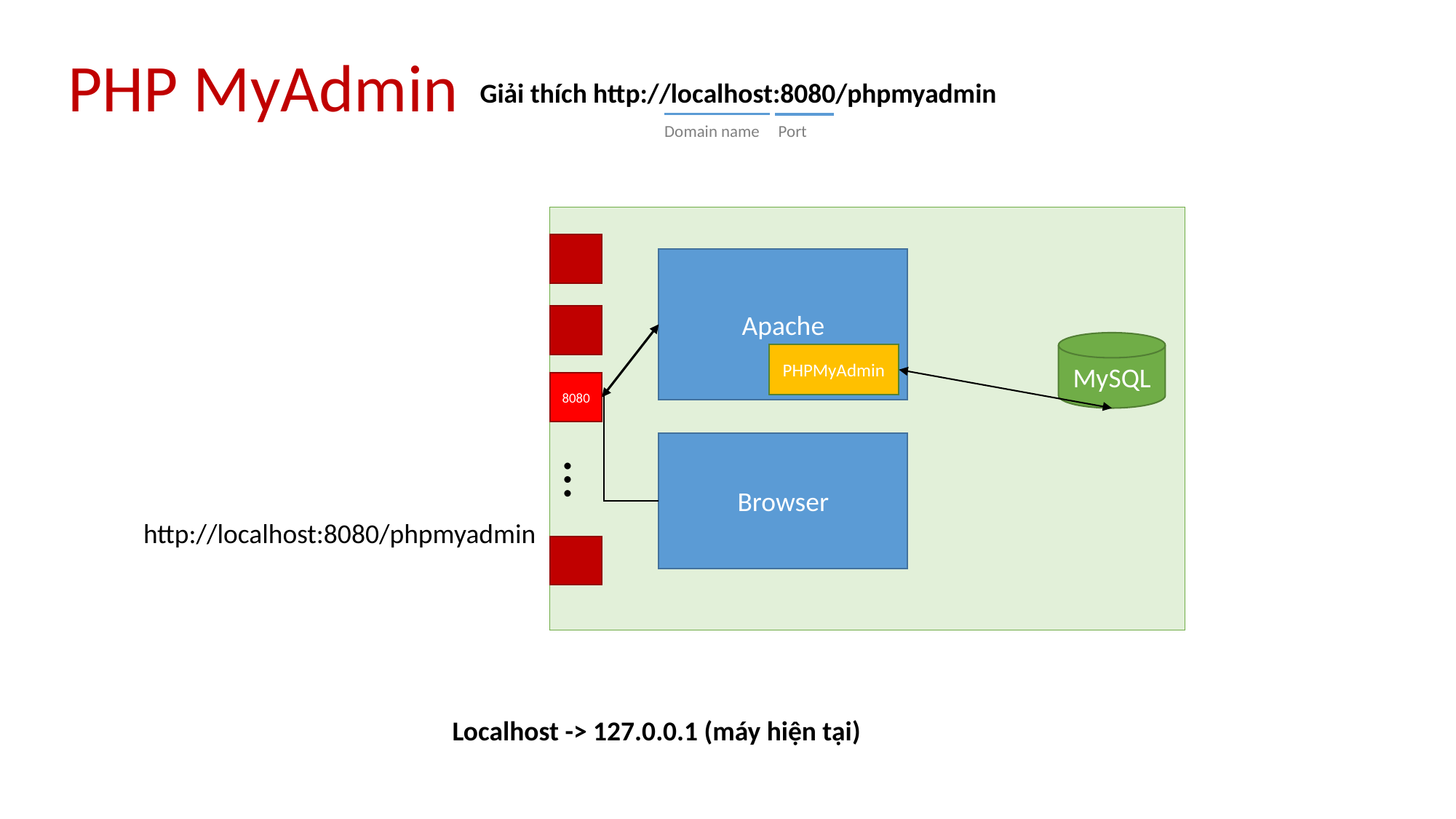

# PHP MyAdmin
Giải thích http://localhost:8080/phpmyadmin
Port
Domain name

Apache

MySQL
PHPMyAdmin
8080
Browser
…
http://localhost:8080/phpmyadmin

Localhost -> 127.0.0.1 (máy hiện tại)